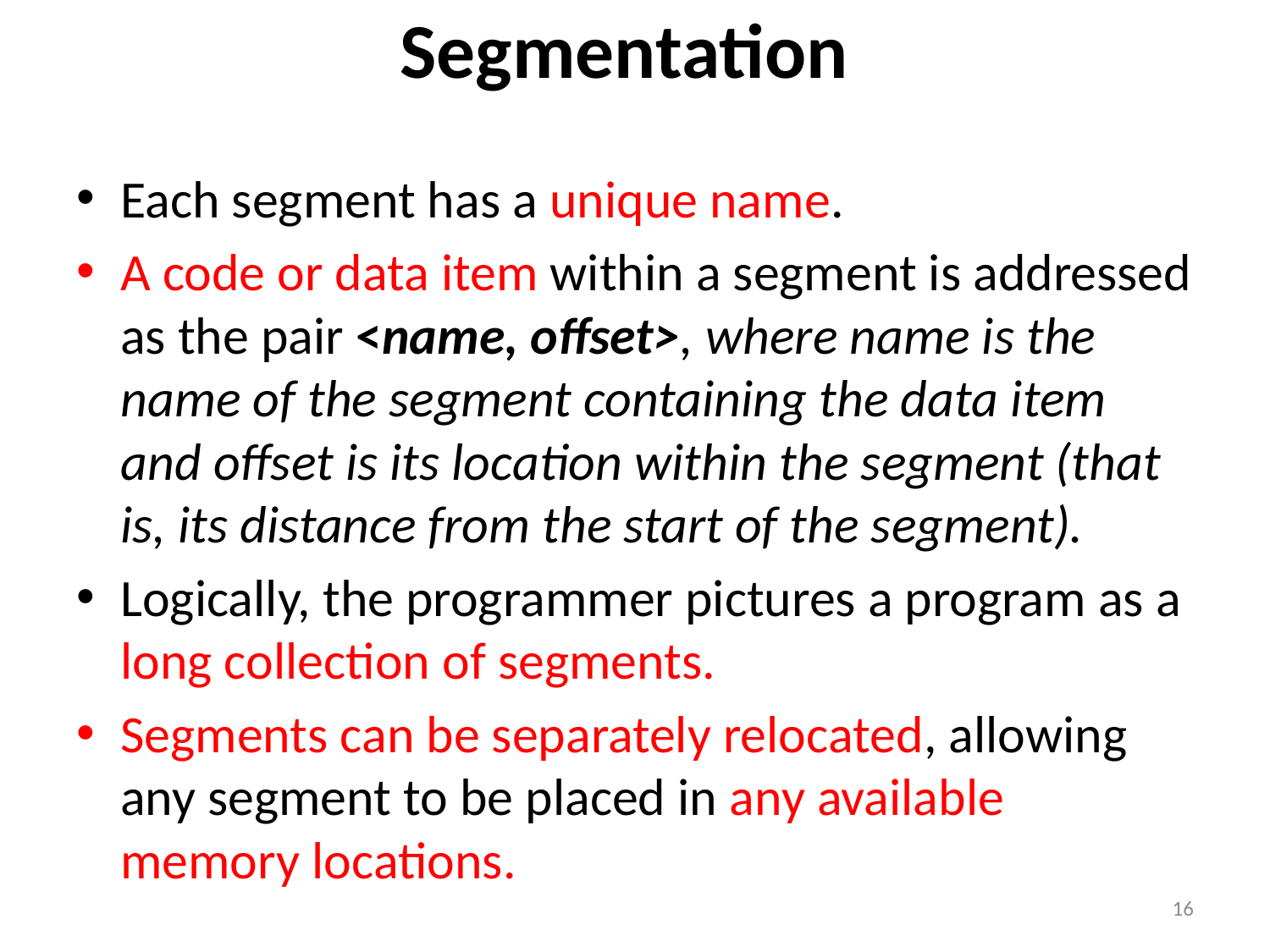

# Segmentation
Each segment has a unique name.
A code or data item within a segment is addressed as the pair <name, offset>, where name is the name of the segment containing the data item and offset is its location within the segment (that is, its distance from the start of the segment).
Logically, the programmer pictures a program as a long collection of segments.
Segments can be separately relocated, allowing any segment to be placed in any available memory locations.
16